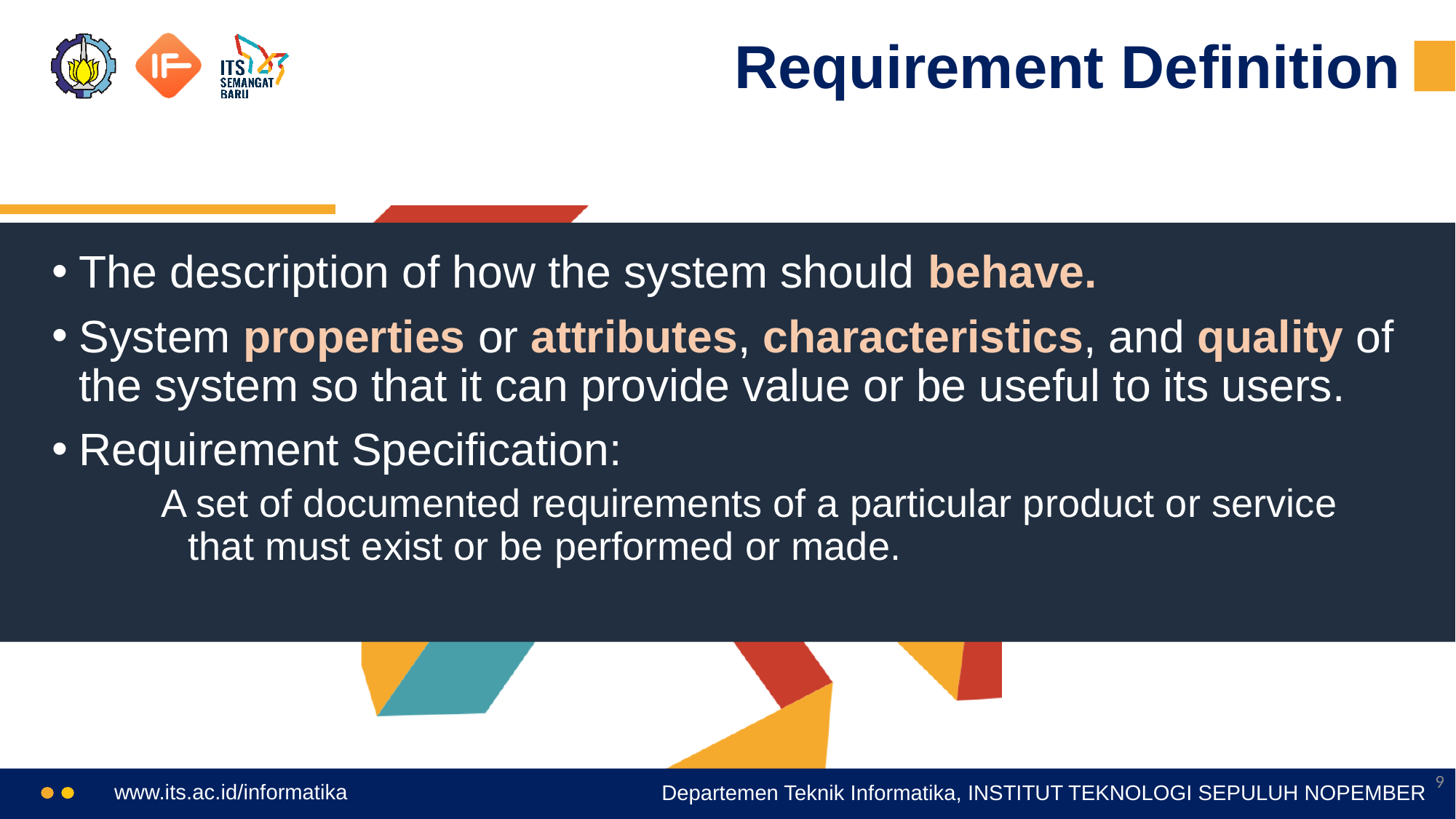

# Requirement Definition
The description of how the system should behave.
System properties or attributes, characteristics, and quality of the system so that it can provide value or be useful to its users.
Requirement Specification:
A set of documented requirements of a particular product or service that must exist or be performed or made.
9